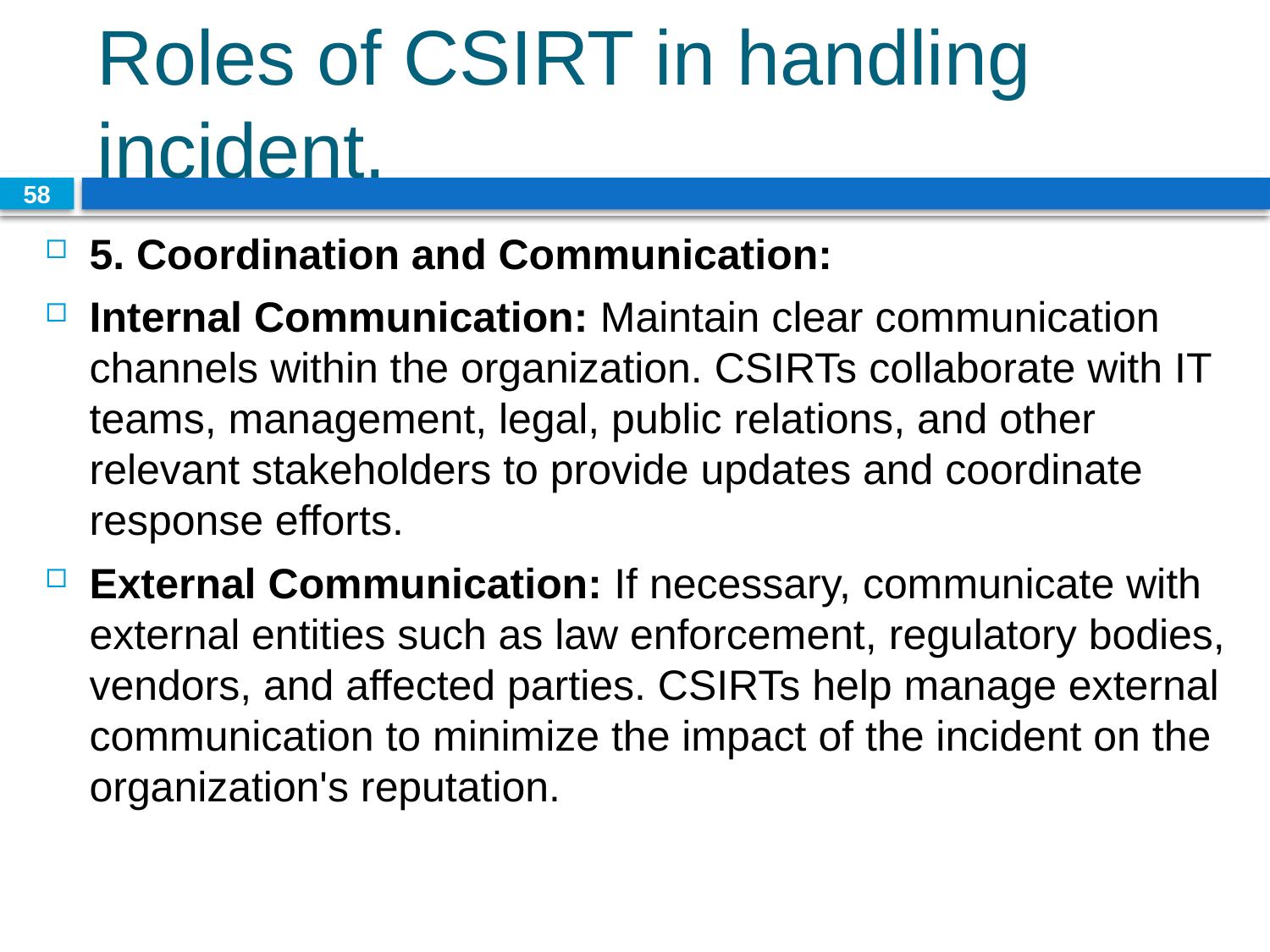

# Roles of CSIRT in handling incident.
58
5. Coordination and Communication:
Internal Communication: Maintain clear communication channels within the organization. CSIRTs collaborate with IT teams, management, legal, public relations, and other relevant stakeholders to provide updates and coordinate response efforts.
External Communication: If necessary, communicate with external entities such as law enforcement, regulatory bodies, vendors, and affected parties. CSIRTs help manage external communication to minimize the impact of the incident on the organization's reputation.